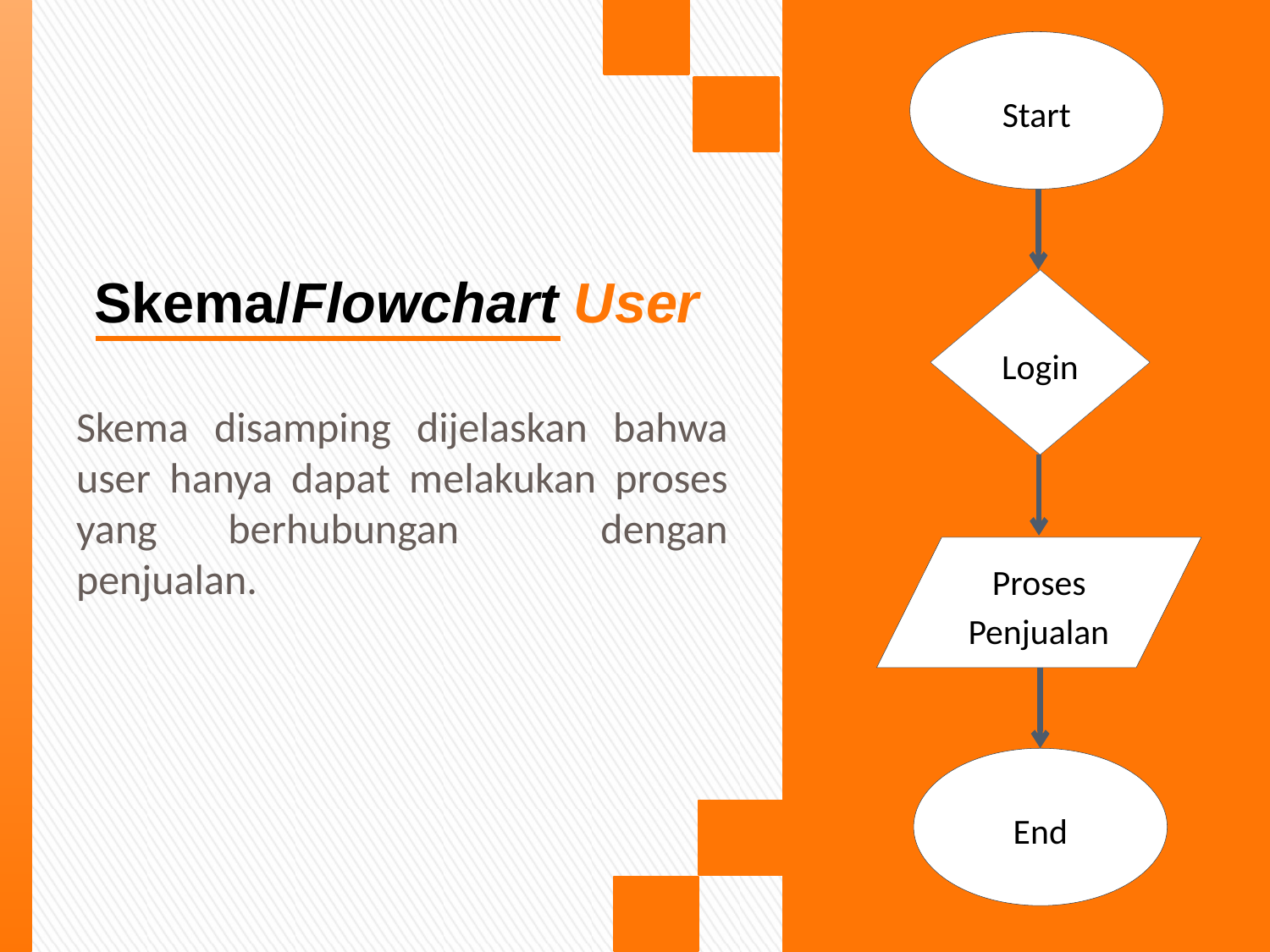

Start

# Skema/Flowchart User
Login
Skema disamping dijelaskan bahwa user hanya dapat melakukan proses yang berhubungan  dengan penjualan.
Proses Penjualan
End